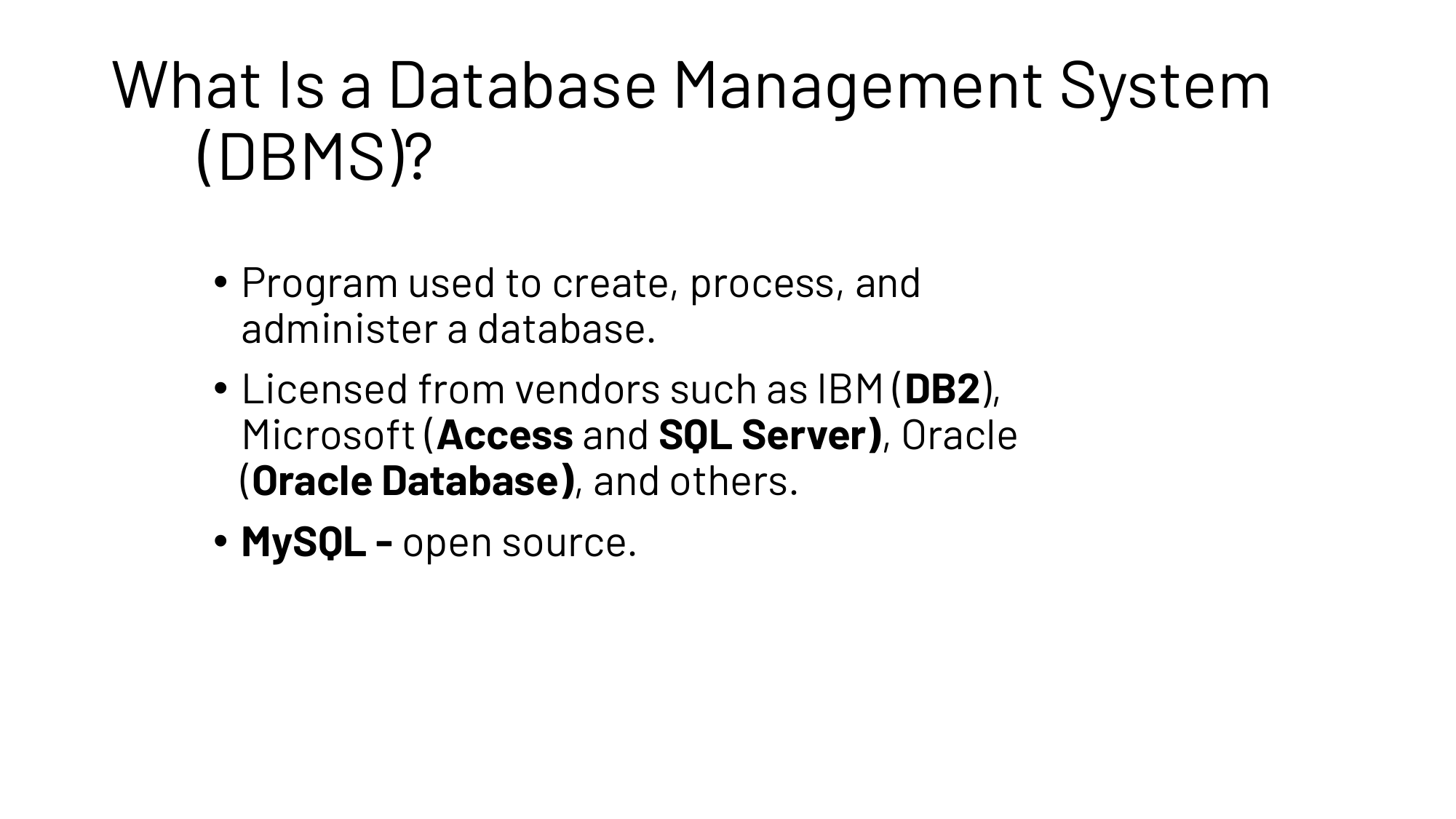

# What Is a Database Management System (DBMS)?
Program used to create, process, and administer a database.
Licensed from vendors such as IBM (DB2), Microsoft (Access and SQL Server), Oracle (Oracle Database), and others.
MySQL - open source.